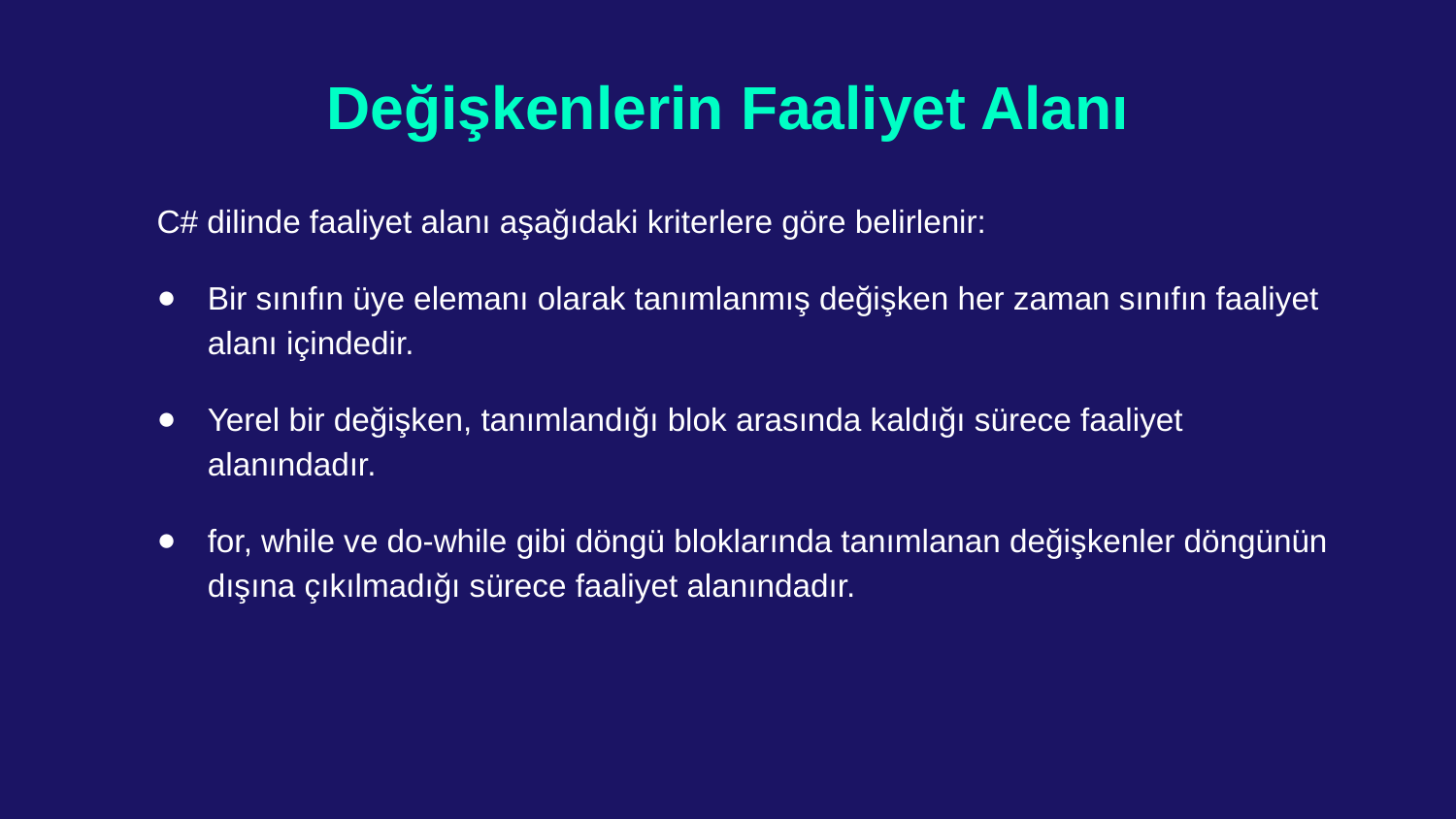

# Değişkenlerin Faaliyet Alanı
C# dilinde faaliyet alanı aşağıdaki kriterlere göre belirlenir:
Bir sınıfın üye elemanı olarak tanımlanmış değişken her zaman sınıfın faaliyet alanı içindedir.
Yerel bir değişken, tanımlandığı blok arasında kaldığı sürece faaliyet alanındadır.
for, while ve do-while gibi döngü bloklarında tanımlanan değişkenler döngünün dışına çıkılmadığı sürece faaliyet alanındadır.